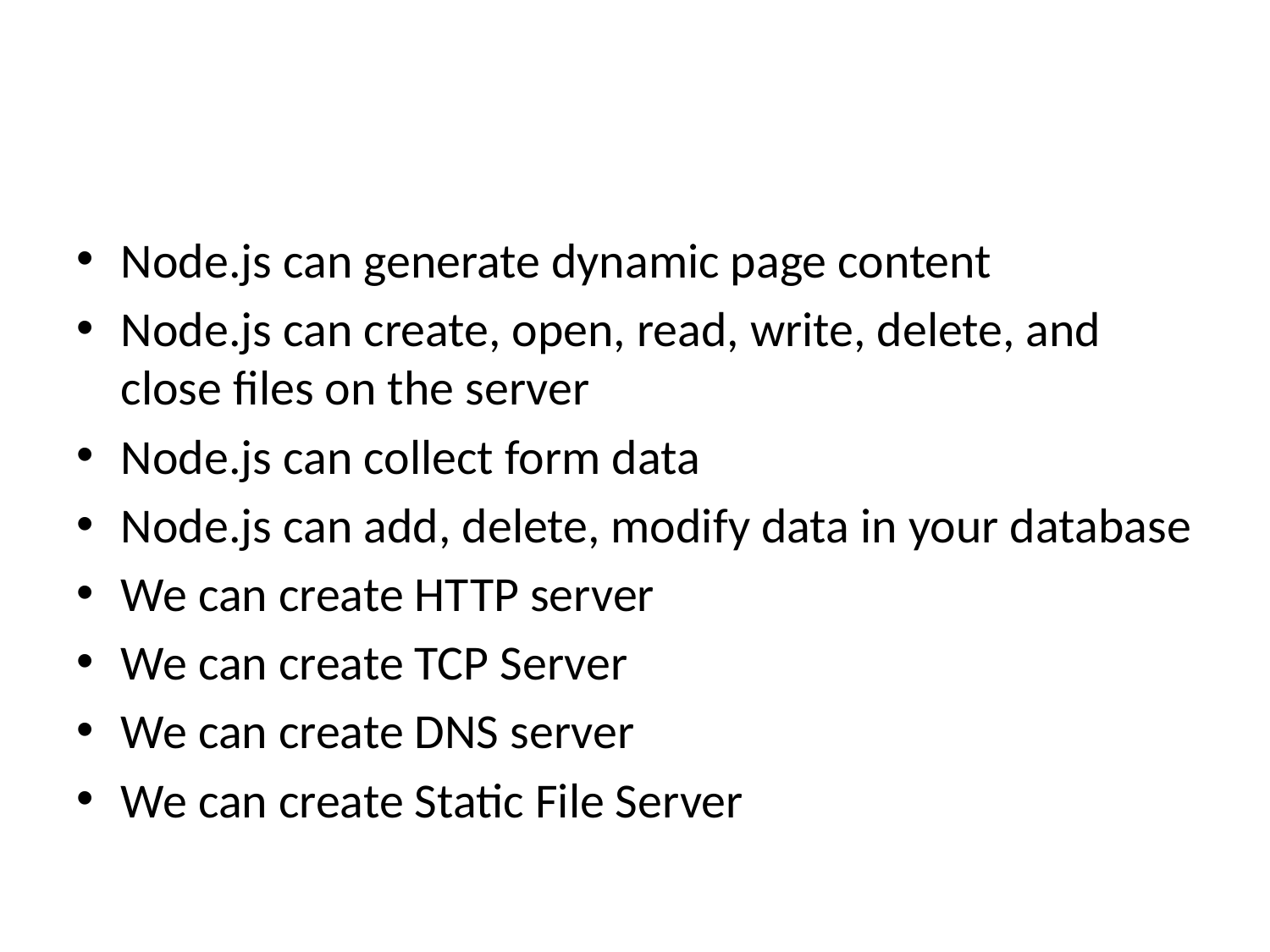

# What Can Node.js Do?
Node.js can generate dynamic page content
Node.js can create, open, read, write, delete, and close files on the server
Node.js can collect form data
Node.js can add, delete, modify data in your database
We can create HTTP server
We can create TCP Server
We can create DNS server
We can create Static File Server